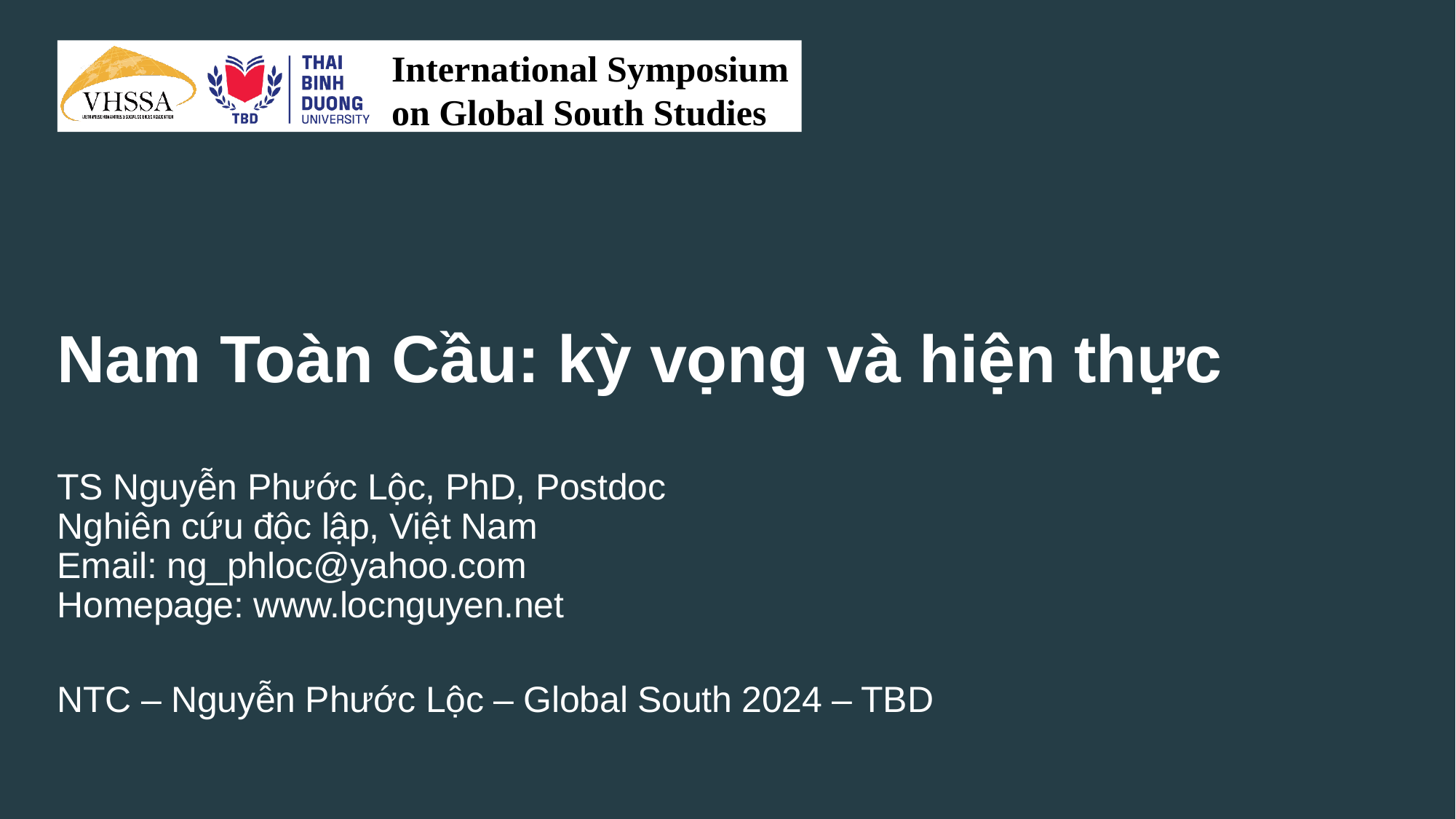

# Nam Toàn Cầu: kỳ vọng và hiện thực TS Nguyễn Phước Lộc, PhD, Postdoc Nghiên cứu độc lập, Việt Nam Email: ng_phloc@yahoo.com Homepage: www.locnguyen.net
NTC – Nguyễn Phước Lộc – Global South 2024 – TBD